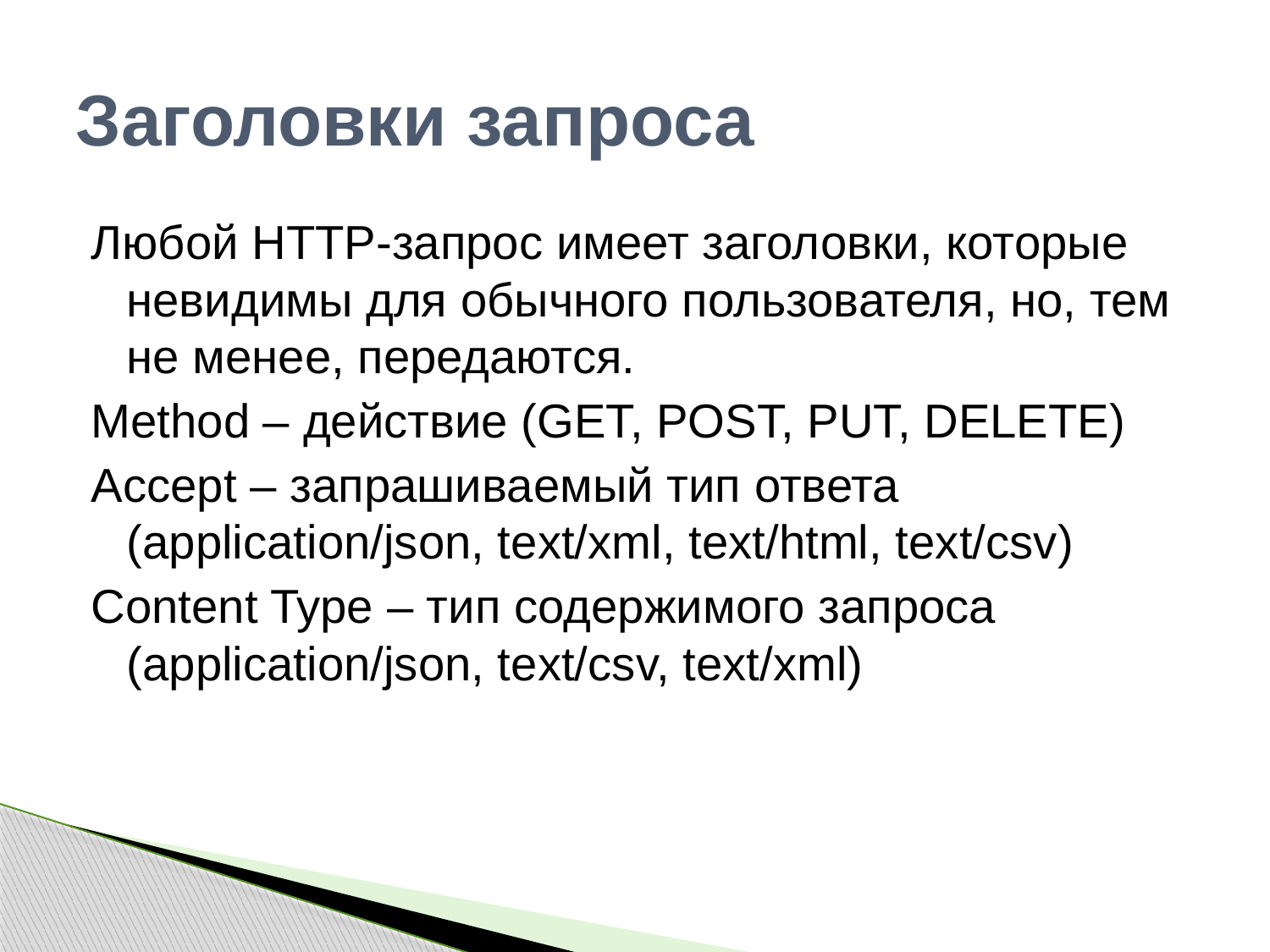

# Заголовки запроса
Любой HTTP-запрос имеет заголовки, которые невидимы для обычного пользователя, но, тем не менее, передаются.
Method – действие (GET, POST, PUT, DELETE)
Accept – запрашиваемый тип ответа (application/json, text/xml, text/html, text/csv)
Content Type – тип содержимого запроса (application/json, text/csv, text/xml)